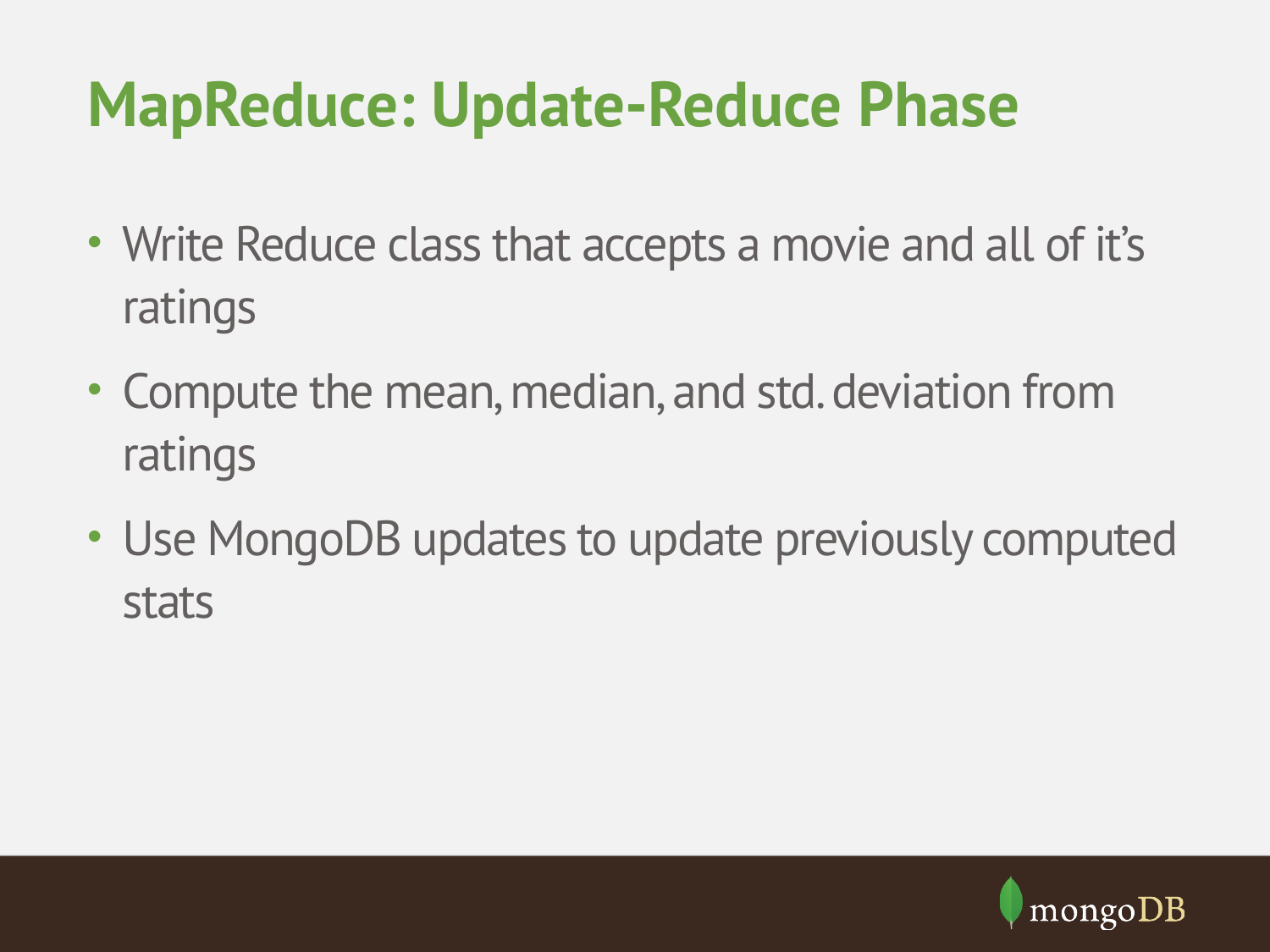

# MapReduce: Update-Reduce Phase
Write Reduce class that accepts a movie and all of it’s ratings
Compute the mean, median, and std. deviation from ratings
Use MongoDB updates to update previously computed stats